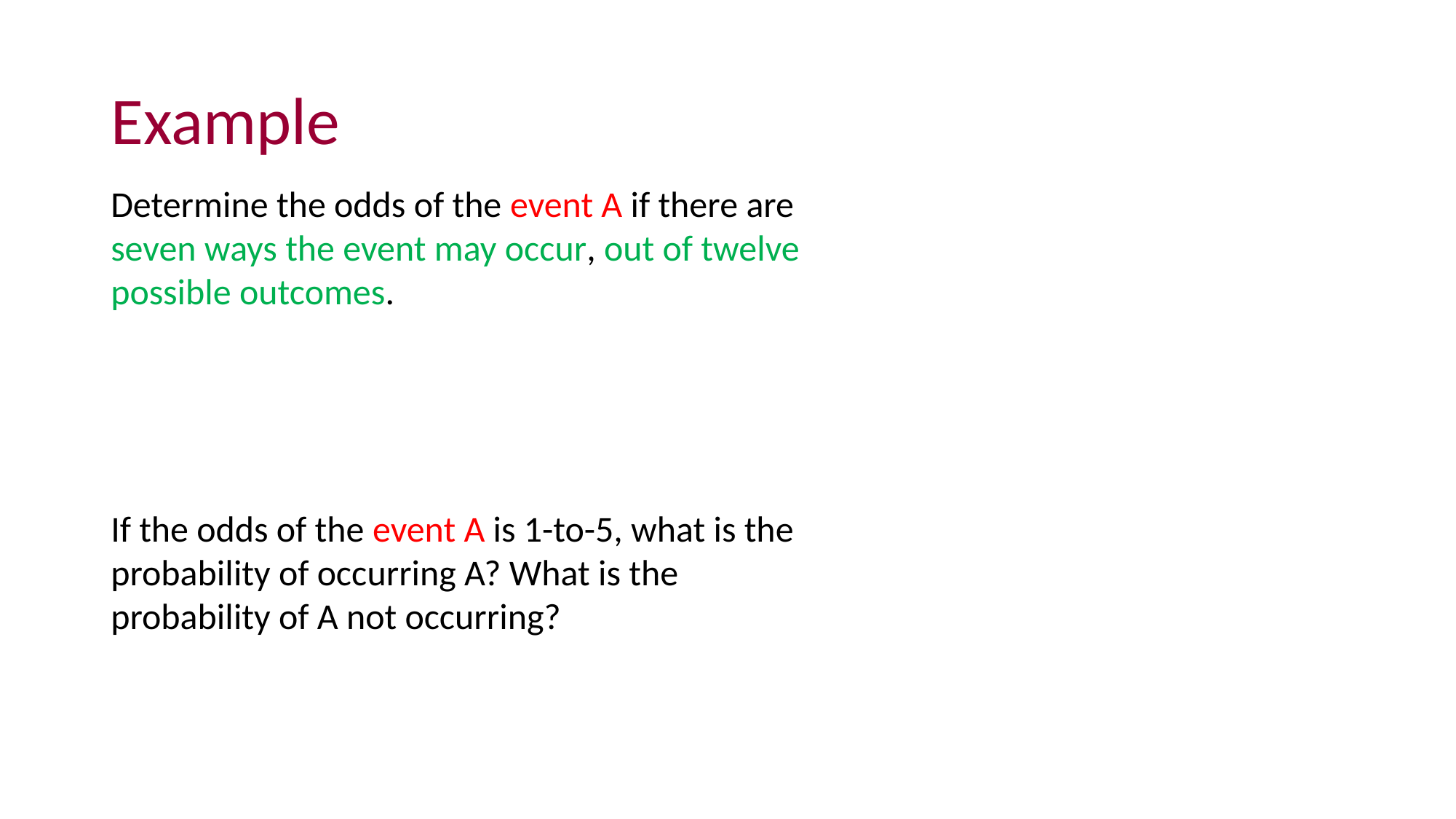

# Example
Determine the odds of the event A if there are seven ways the event may occur, out of twelve possible outcomes.
If the odds of the event A is 1-to-5, what is the probability of occurring A? What is the probability of A not occurring?